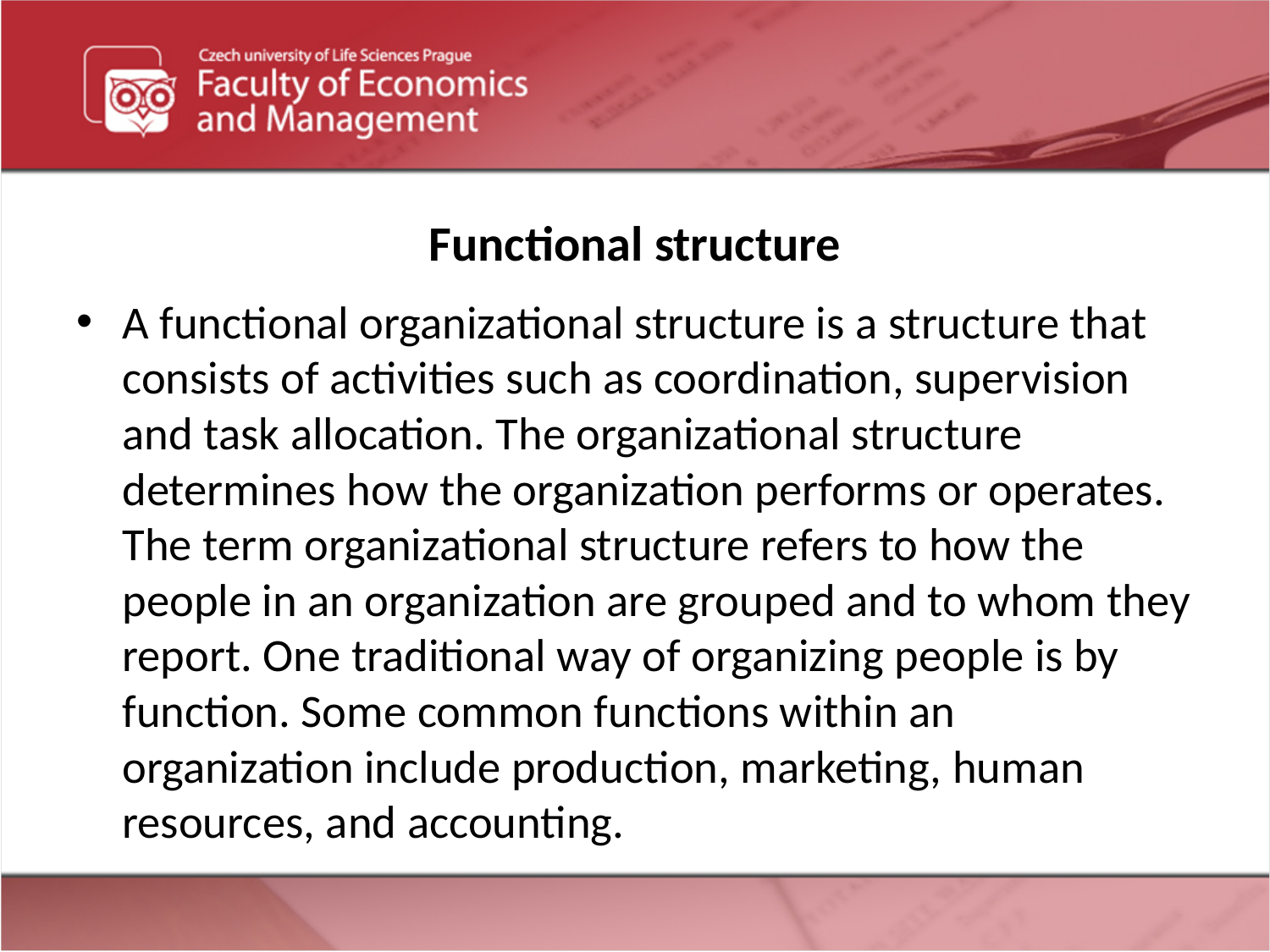

# Functional structure
A functional organizational structure is a structure that consists of activities such as coordination, supervision and task allocation. The organizational structure determines how the organization performs or operates. The term organizational structure refers to how the people in an organization are grouped and to whom they report. One traditional way of organizing people is by function. Some common functions within an organization include production, marketing, human resources, and accounting.